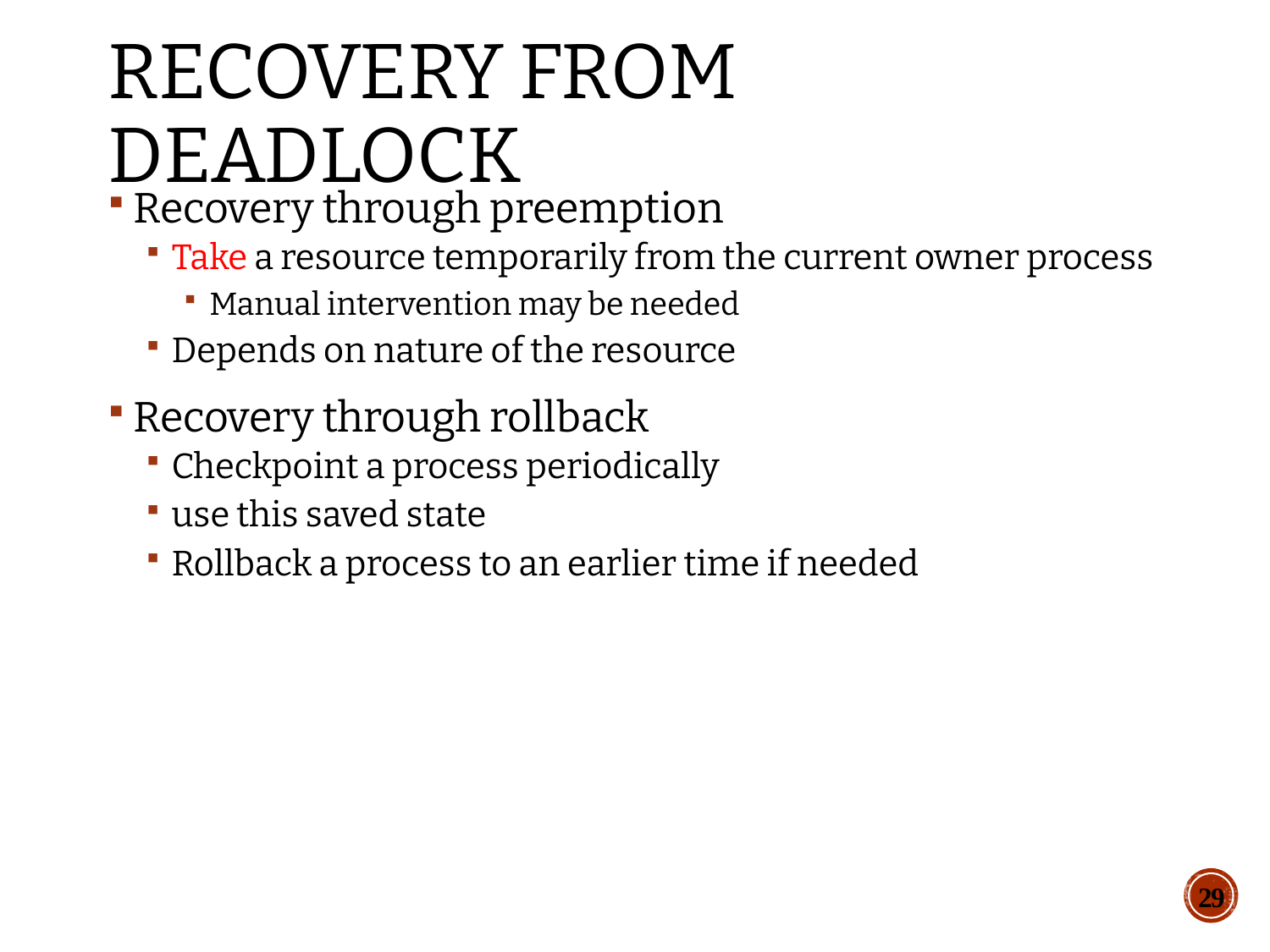

# Recovery from Deadlock
Recovery through preemption
Take a resource temporarily from the current owner process
Manual intervention may be needed
Depends on nature of the resource
Recovery through rollback
Checkpoint a process periodically
use this saved state
Rollback a process to an earlier time if needed
29